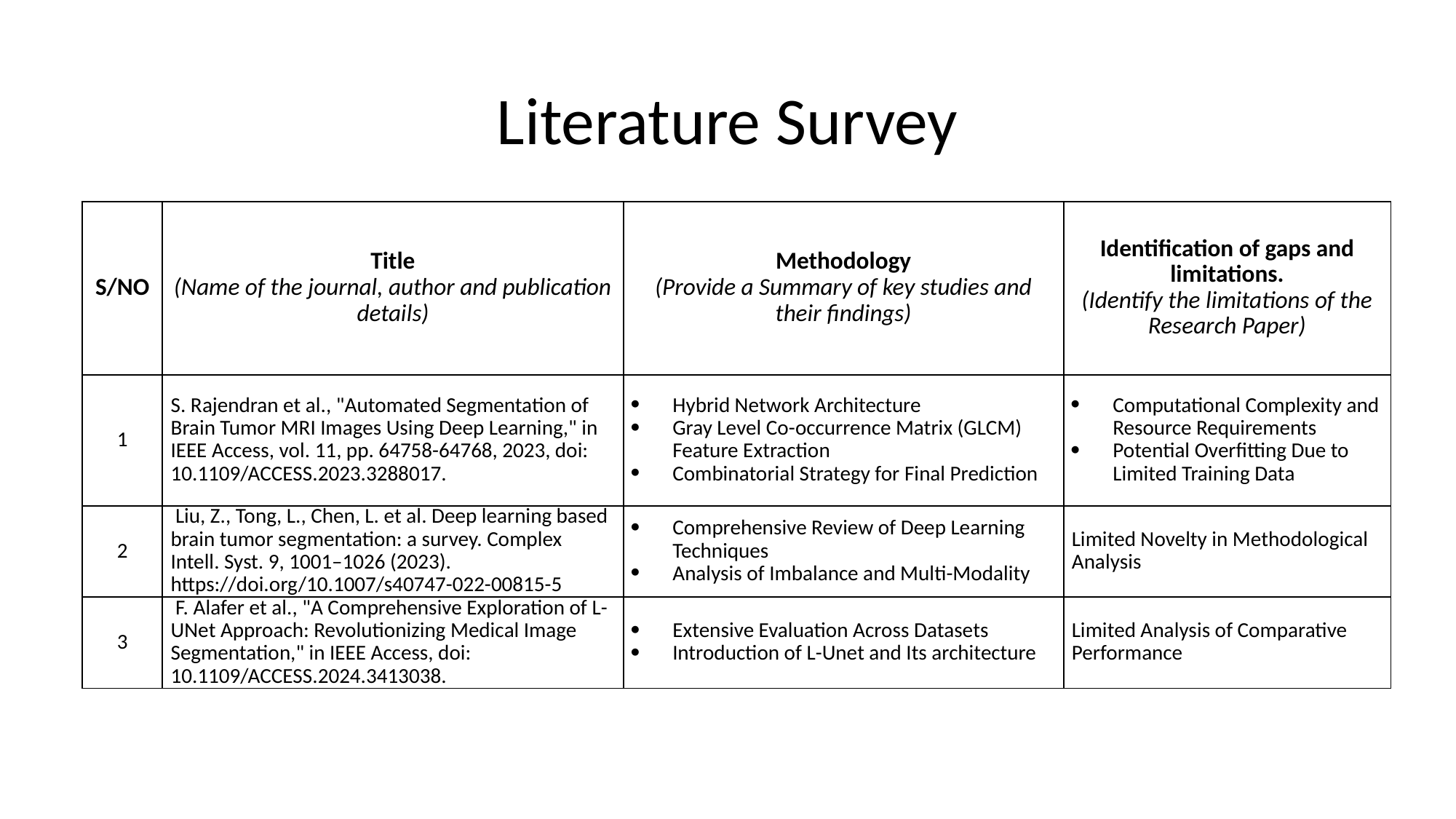

# Literature Survey
| S/NO | Title (Name of the journal, author and publication details) | Methodology (Provide a Summary of key studies and their findings) | Identification of gaps and limitations. (Identify the limitations of the Research Paper) |
| --- | --- | --- | --- |
| 1 | S. Rajendran et al., "Automated Segmentation of Brain Tumor MRI Images Using Deep Learning," in IEEE Access, vol. 11, pp. 64758-64768, 2023, doi: 10.1109/ACCESS.2023.3288017. | Hybrid Network Architecture Gray Level Co-occurrence Matrix (GLCM) Feature Extraction Combinatorial Strategy for Final Prediction | Computational Complexity and Resource Requirements Potential Overfitting Due to Limited Training Data |
| 2 | Liu, Z., Tong, L., Chen, L. et al. Deep learning based brain tumor segmentation: a survey. Complex Intell. Syst. 9, 1001–1026 (2023). https://doi.org/10.1007/s40747-022-00815-5 | Comprehensive Review of Deep Learning Techniques Analysis of Imbalance and Multi-Modality | Limited Novelty in Methodological Analysis |
| 3 | F. Alafer et al., "A Comprehensive Exploration of L-UNet Approach: Revolutionizing Medical Image Segmentation," in IEEE Access, doi: 10.1109/ACCESS.2024.3413038. | Extensive Evaluation Across Datasets Introduction of L-Unet and Its architecture | Limited Analysis of Comparative Performance |